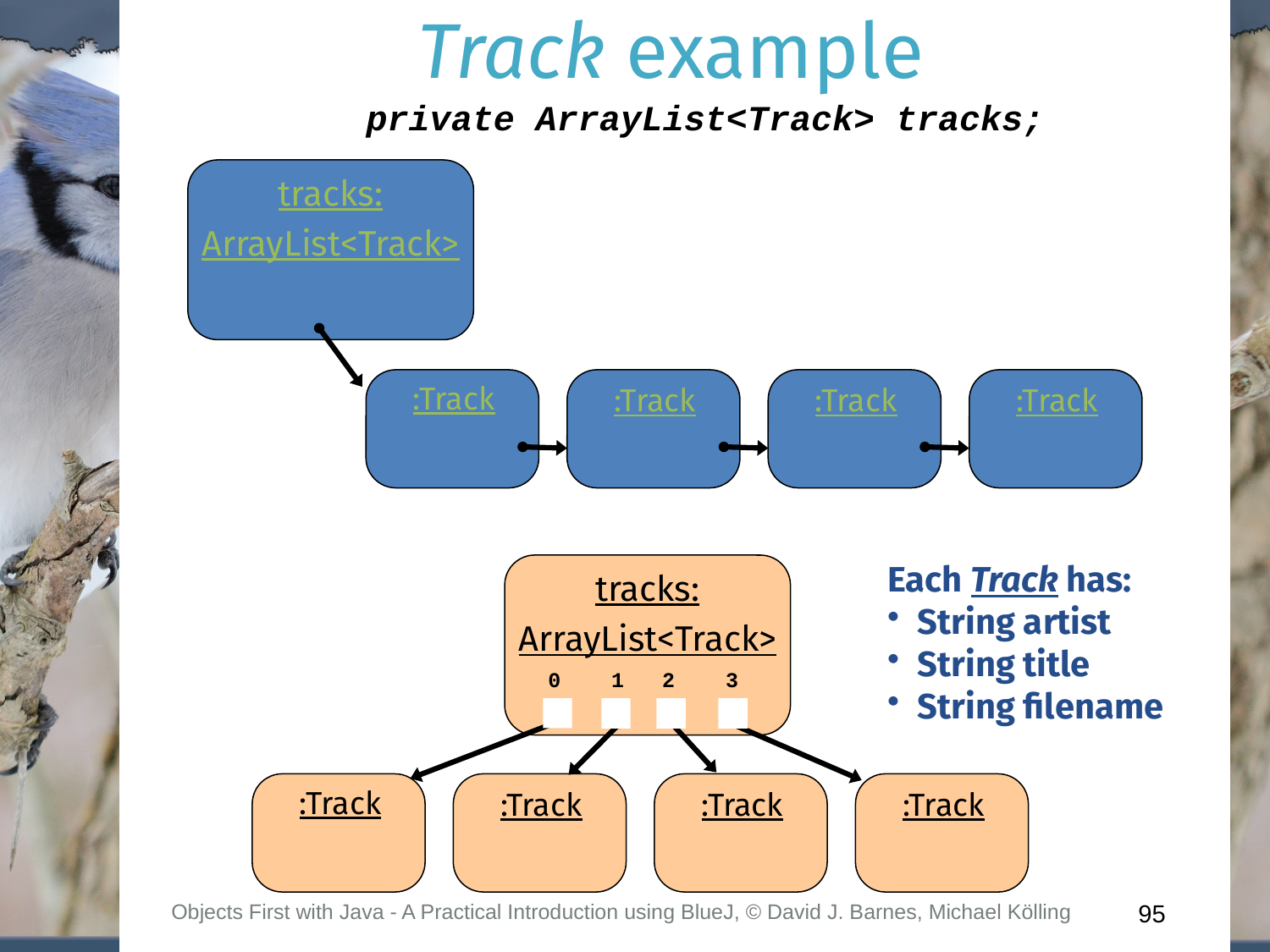

Track example
private ArrayList<Track> tracks;

tracks:
ArrayList<Track>

:Track
:Track
:Track
:Track

Each Track has:
String artist
String title
String filename

tracks:
ArrayList<Track>
0    1   2    3

:Track
:Track
:Track
:Track
Objects First with Java - A Practical Introduction using BlueJ, © David J. Barnes, Michael Kölling